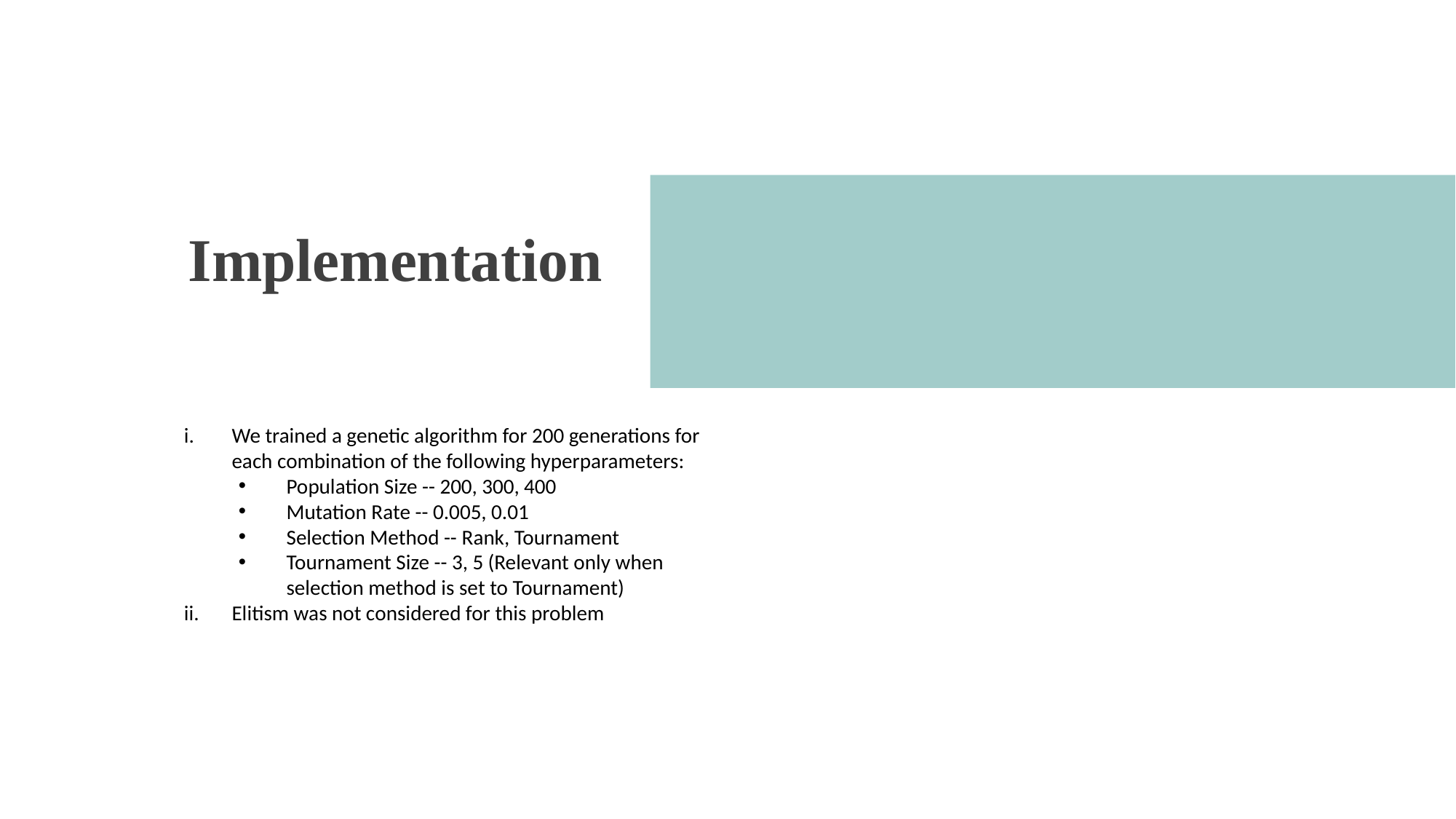

Implementation
We trained a genetic algorithm for 200 generations for each combination of the following hyperparameters:
Population Size -- 200, 300, 400
Mutation Rate -- 0.005, 0.01
Selection Method -- Rank, Tournament
Tournament Size -- 3, 5 (Relevant only when selection method is set to Tournament)
Elitism was not considered for this problem